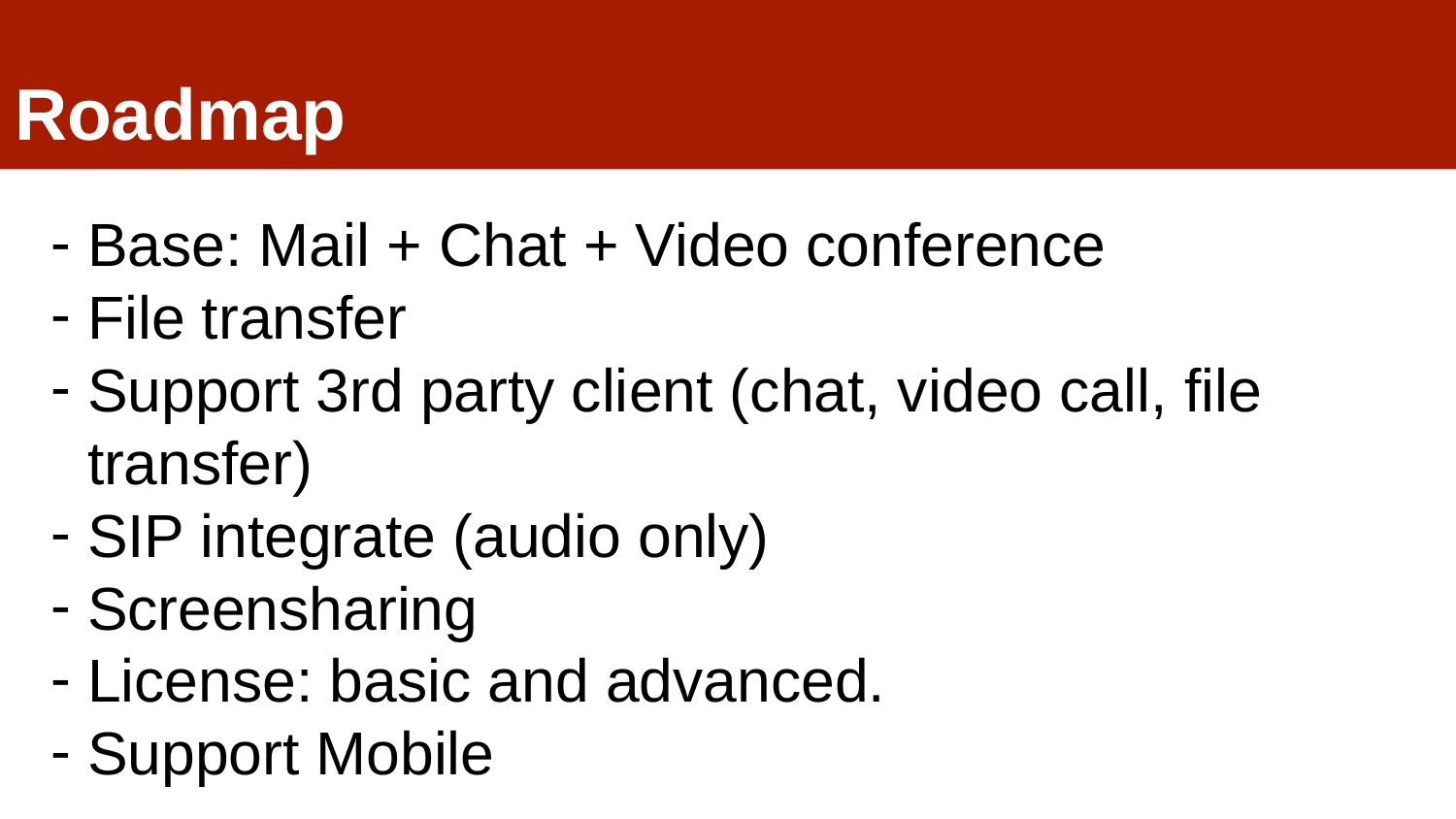

# Roadmap
Base: Mail + Chat + Video conference
File transfer
Support 3rd party client (chat, video call, file transfer)
SIP integrate (audio only)
Screensharing
License: basic and advanced.
Support Mobile